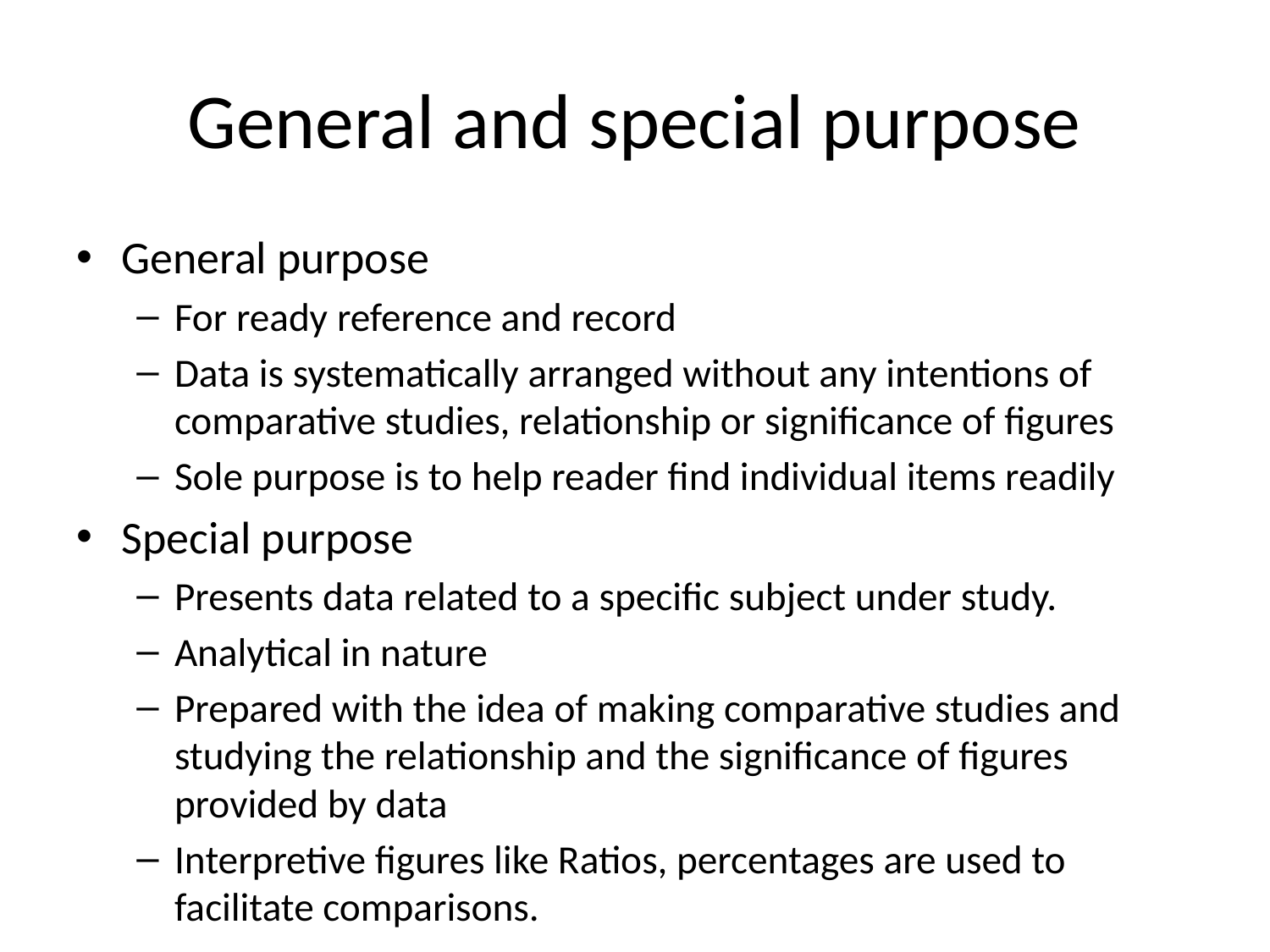

# General and special purpose
General purpose
For ready reference and record
Data is systematically arranged without any intentions of comparative studies, relationship or significance of figures
Sole purpose is to help reader find individual items readily
Special purpose
Presents data related to a specific subject under study.
Analytical in nature
Prepared with the idea of making comparative studies and studying the relationship and the significance of figures provided by data
Interpretive figures like Ratios, percentages are used to facilitate comparisons.